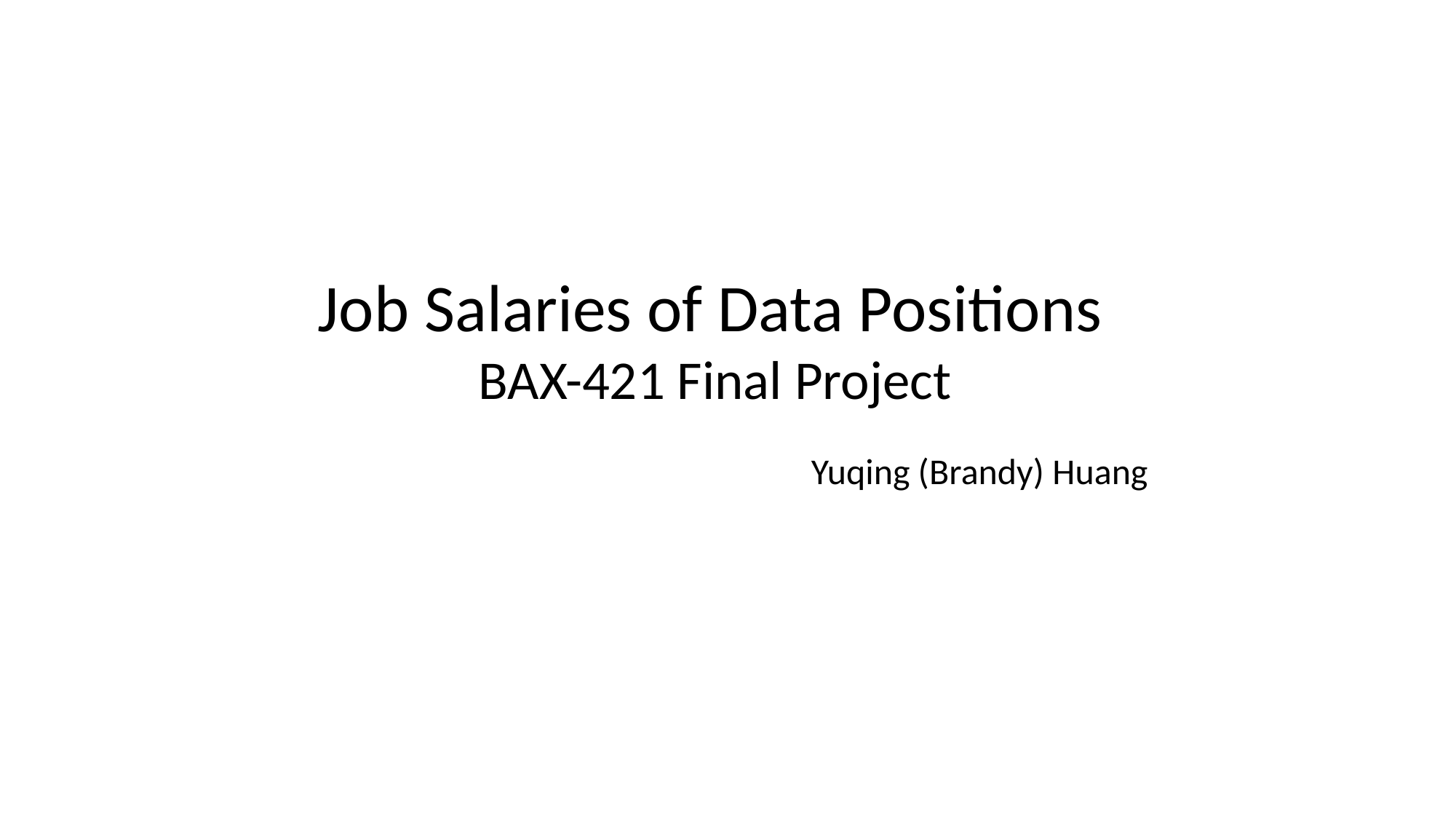

Job Salaries of Data Positions
             BAX-421 Final Project
Yuqing (Brandy) Huang